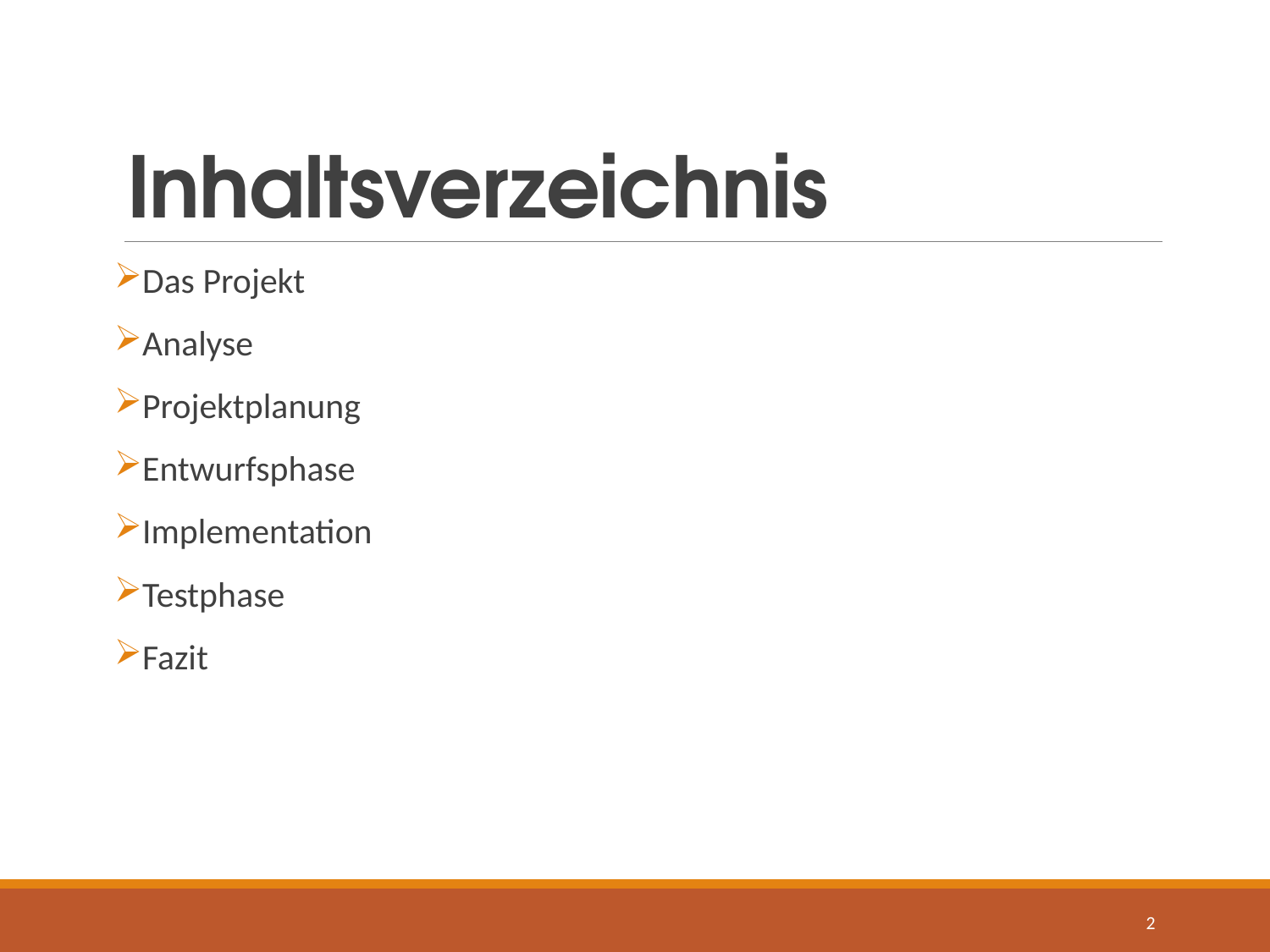

# Inhaltsverzeichnis
Das Projekt
Analyse
Projektplanung
Entwurfsphase
Implementation
Testphase
Fazit

2